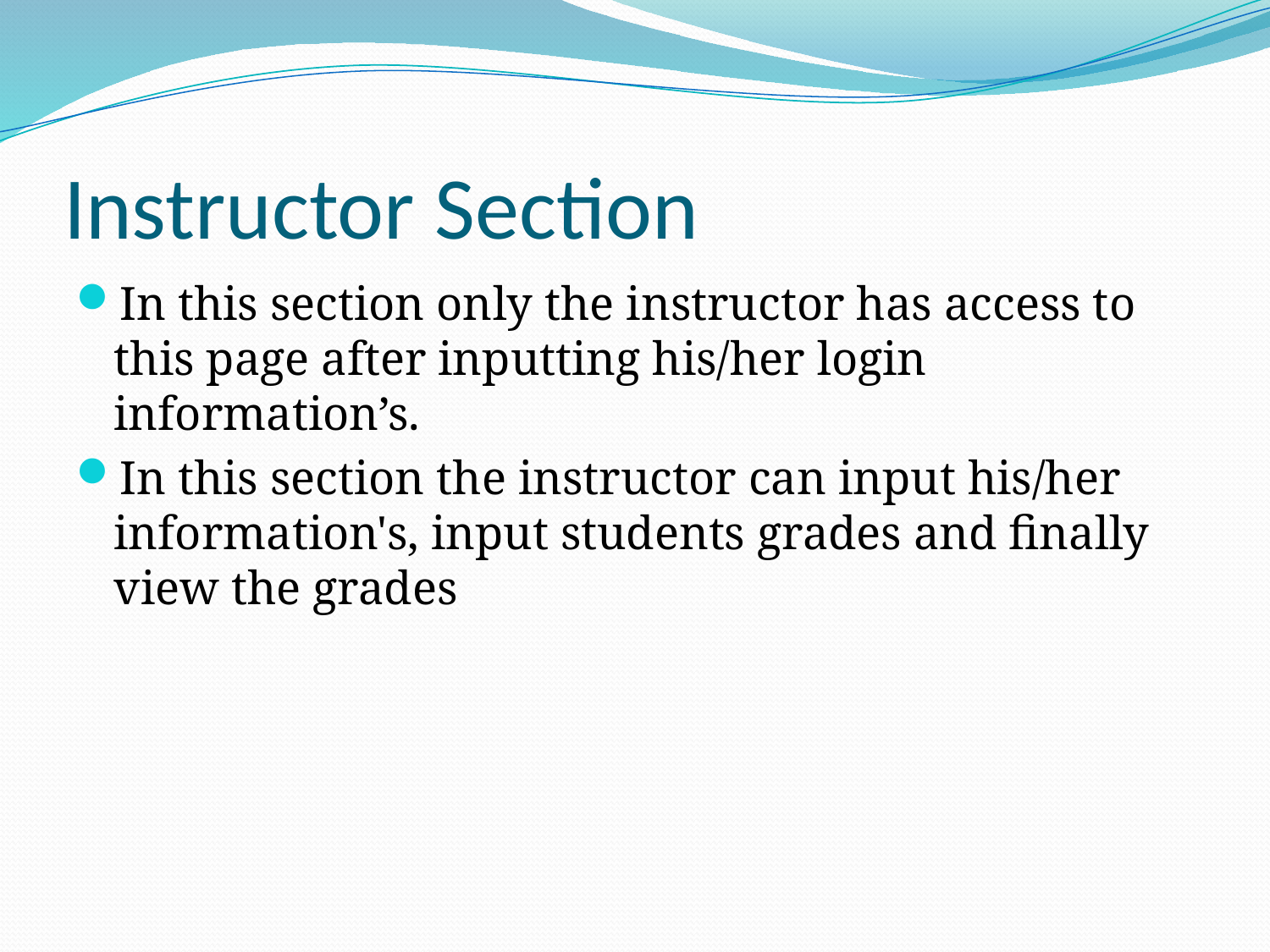

# Instructor Section
In this section only the instructor has access to this page after inputting his/her login information’s.
In this section the instructor can input his/her information's, input students grades and finally view the grades